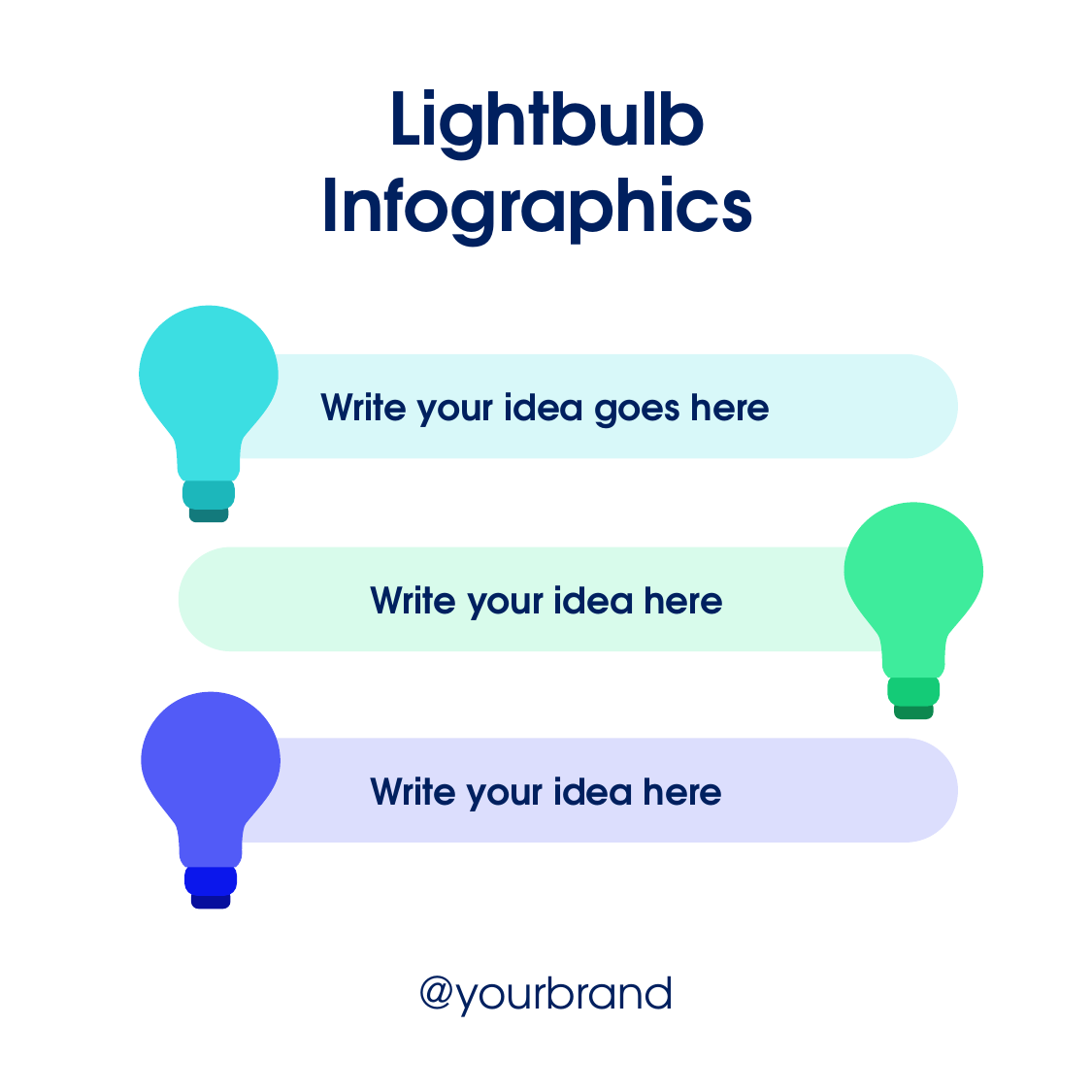

Lightbulb
Infographics

Write your idea goes here

Write your idea here

Write your idea here
@yourbrand